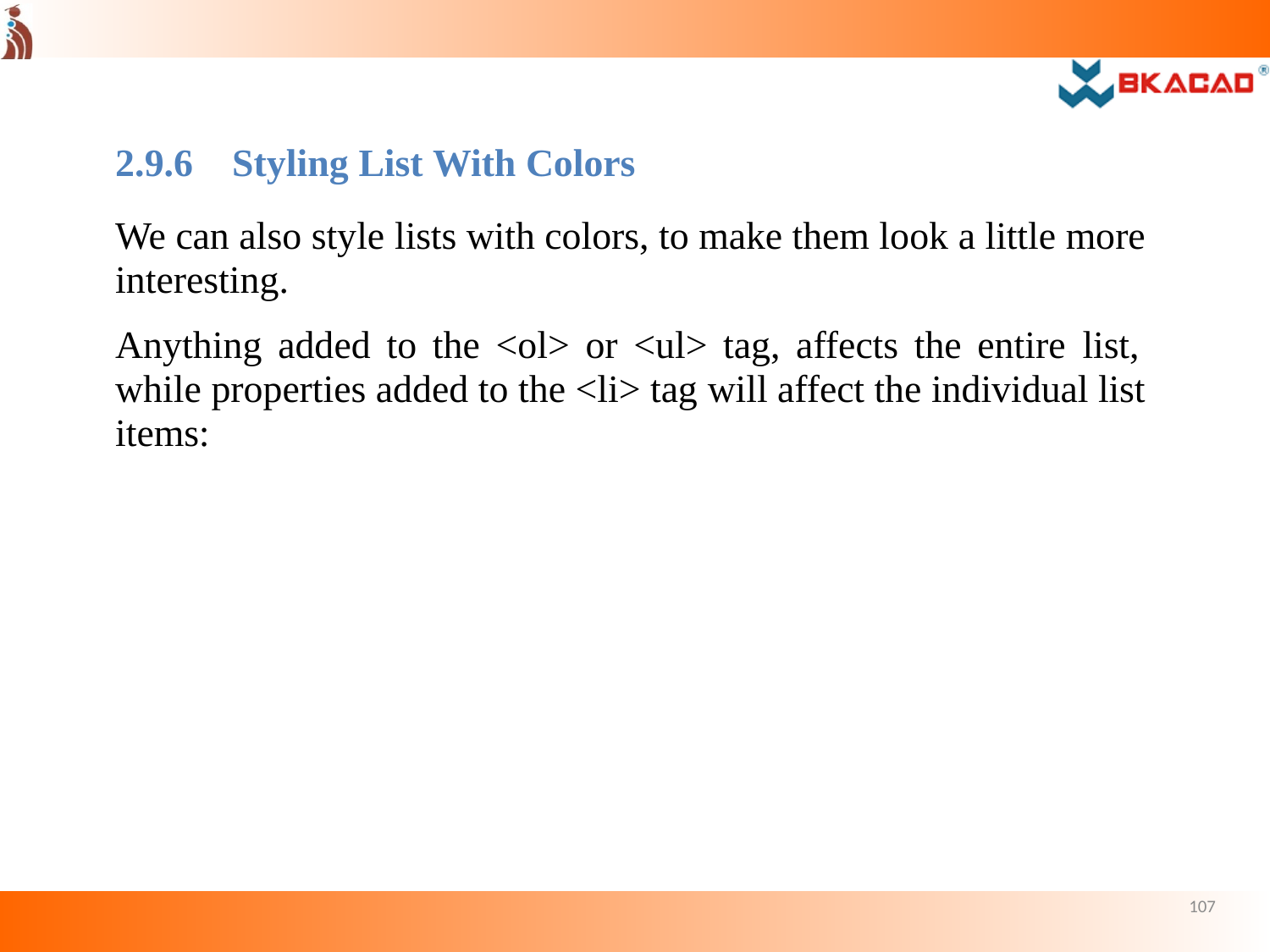

2.9.6    Styling List With Colors
We can also style lists with colors, to make them look a little more  interesting.
Anything added to the <ol> or <ul> tag, affects the entire list,  while properties added to the <li> tag will affect the individual list  items:
107